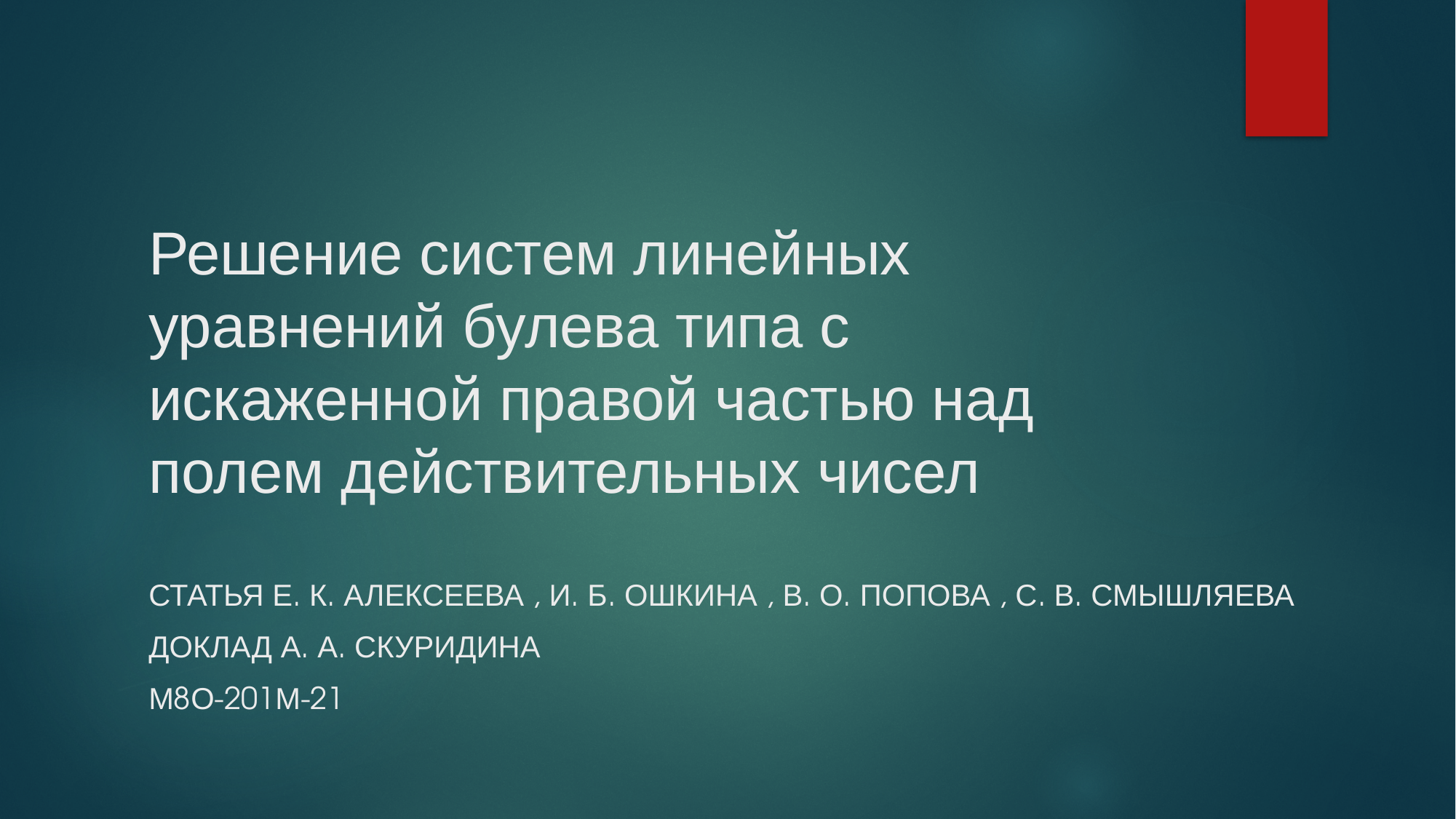

# Решение систем линейных уравнений булева типа с искаженной правой частью над полем действительных чисел
Статья Е. К. Алексеева , И. Б. Ошкина , В. О. Попова , С. В. Смышляева
Доклад А. А. Скуридина
М8О-201М-21